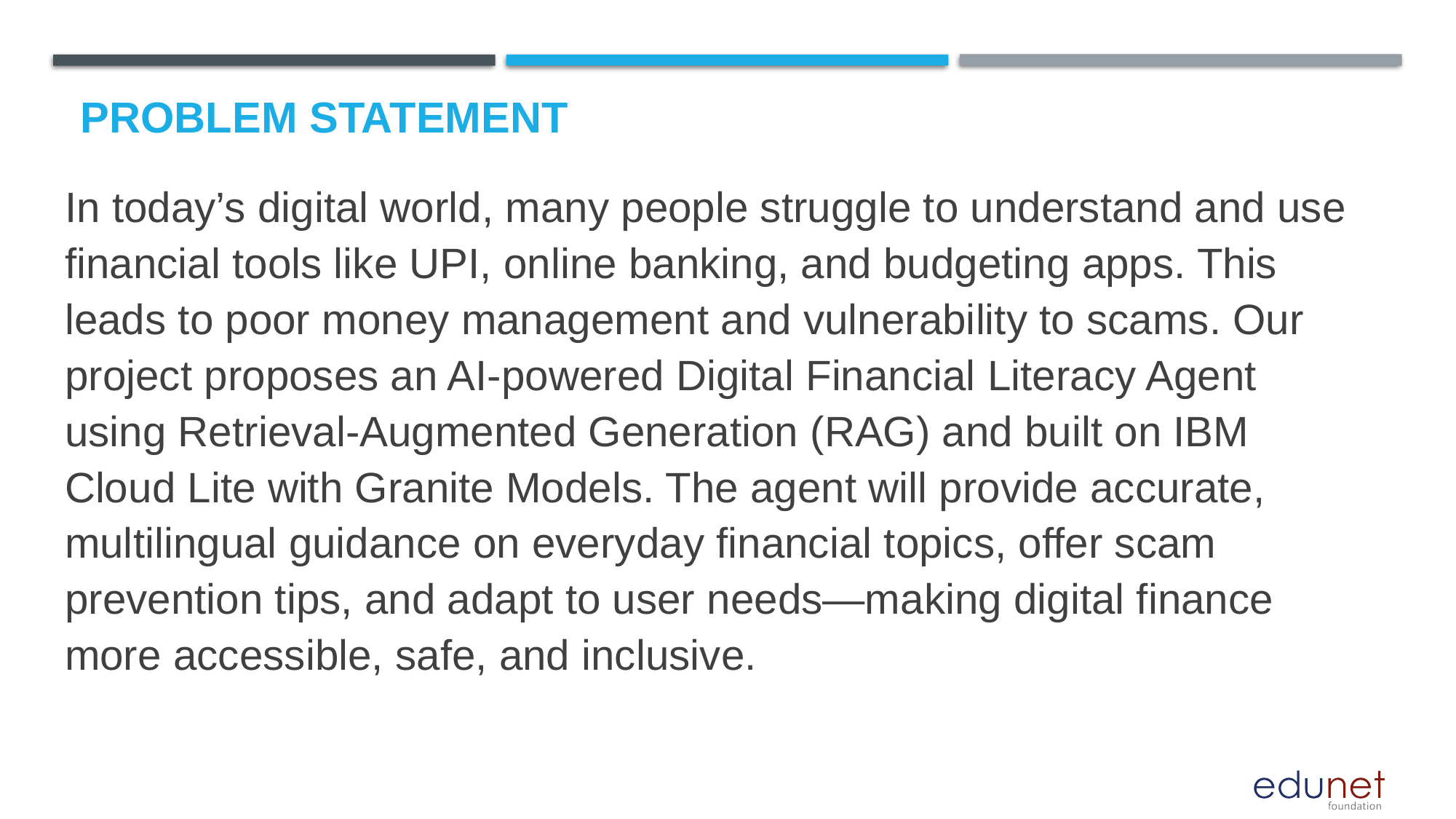

# Problem Statement
In today’s digital world, many people struggle to understand and use financial tools like UPI, online banking, and budgeting apps. This leads to poor money management and vulnerability to scams. Our project proposes an AI-powered Digital Financial Literacy Agent using Retrieval-Augmented Generation (RAG) and built on IBM Cloud Lite with Granite Models. The agent will provide accurate, multilingual guidance on everyday financial topics, offer scam prevention tips, and adapt to user needs—making digital finance more accessible, safe, and inclusive.